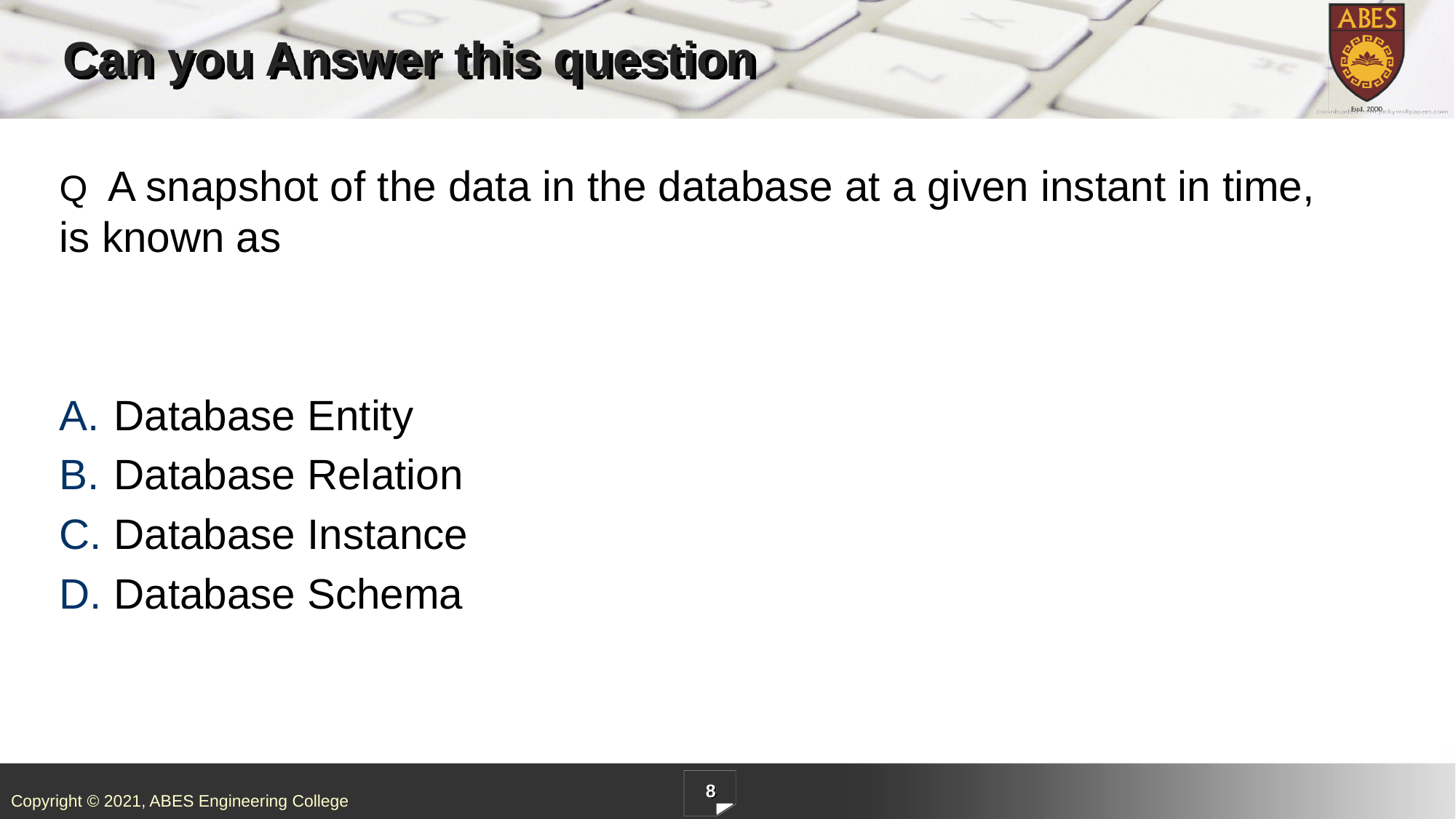

# Can you Answer this question
Q  A snapshot of the data in the database at a given instant in time, is known as

Database Entity
Database Relation
Database Instance
Database Schema
8